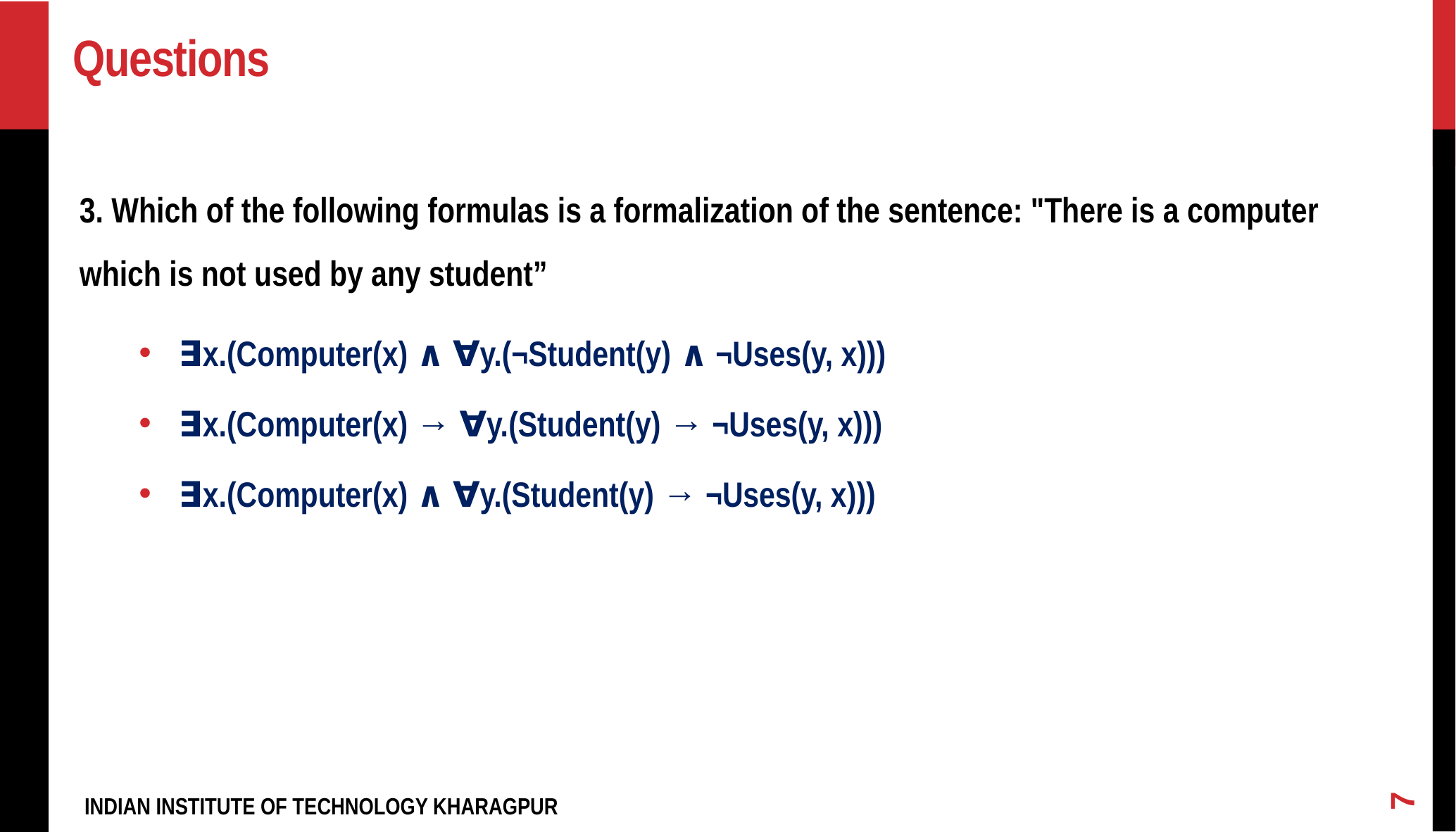

# Questions
3. Which of the following formulas is a formalization of the sentence: "There is a computer which is not used by any student”
∃x.(Computer(x) ∧ ∀y.(¬Student(y) ∧ ¬Uses(y, x)))
∃x.(Computer(x) → ∀y.(Student(y) → ¬Uses(y, x)))
∃x.(Computer(x) ∧ ∀y.(Student(y) → ¬Uses(y, x)))

7
INDIAN INSTITUTE OF TECHNOLOGY KHARAGPUR